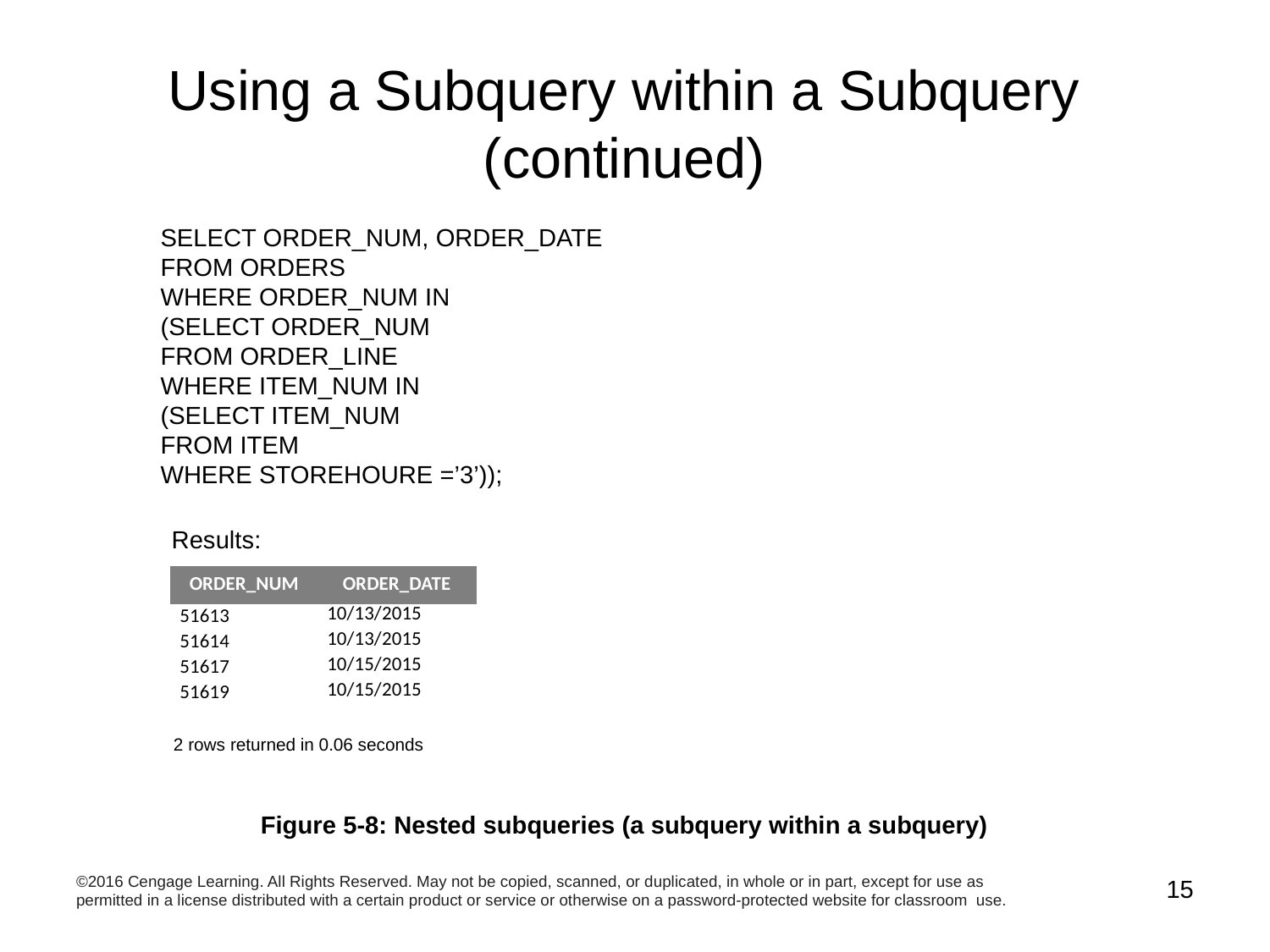

# Using a Subquery within a Subquery (continued)
SELECT ORDER_NUM, ORDER_DATE
FROM ORDERS
WHERE ORDER_NUM IN
(SELECT ORDER_NUM
FROM ORDER_LINE
WHERE ITEM_NUM IN
(SELECT ITEM_NUM
FROM ITEM
WHERE STOREHOURE =’3’));
Results:
| ORDER\_NUM | ORDER\_DATE |
| --- | --- |
| 51613 | 10/13/2015 |
| 51614 | 10/13/2015 |
| 51617 | 10/15/2015 |
| 51619 | 10/15/2015 |
2 rows returned in 0.06 seconds
Figure 5-8: Nested subqueries (a subquery within a subquery)
©2016 Cengage Learning. All Rights Reserved. May not be copied, scanned, or duplicated, in whole or in part, except for use as permitted in a license distributed with a certain product or service or otherwise on a password-protected website for classroom  use.
15